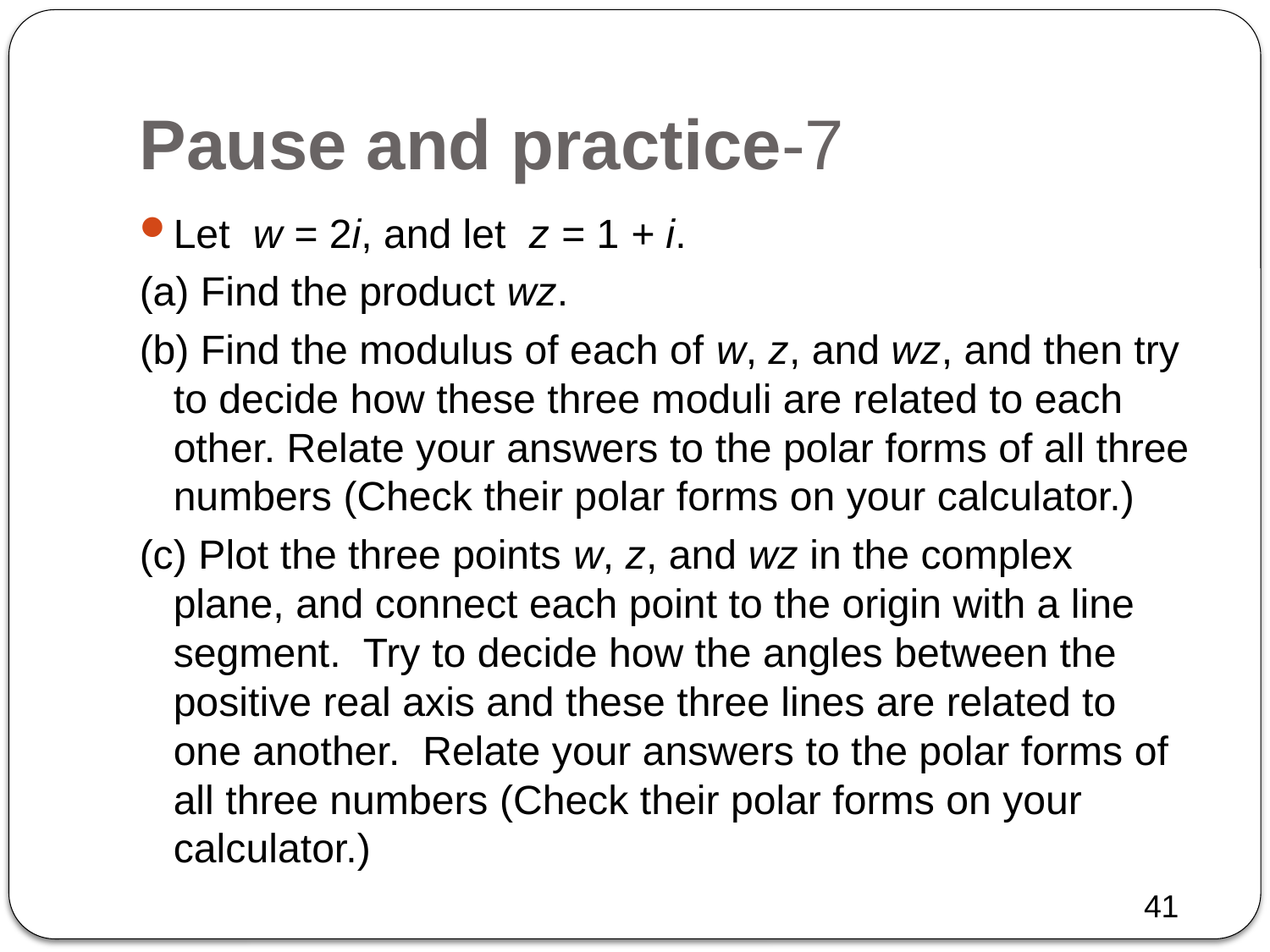

# Pause and practice-7
Let  w = 2i, and let  z = 1 + i.
(a) Find the product wz.
(b) Find the modulus of each of w, z, and wz, and then try to decide how these three moduli are related to each other. Relate your answers to the polar forms of all three numbers (Check their polar forms on your calculator.)
(c) Plot the three points w, z, and wz in the complex plane, and connect each point to the origin with a line segment.  Try to decide how the angles between the positive real axis and these three lines are related to one another.  Relate your answers to the polar forms of all three numbers (Check their polar forms on your calculator.)

41